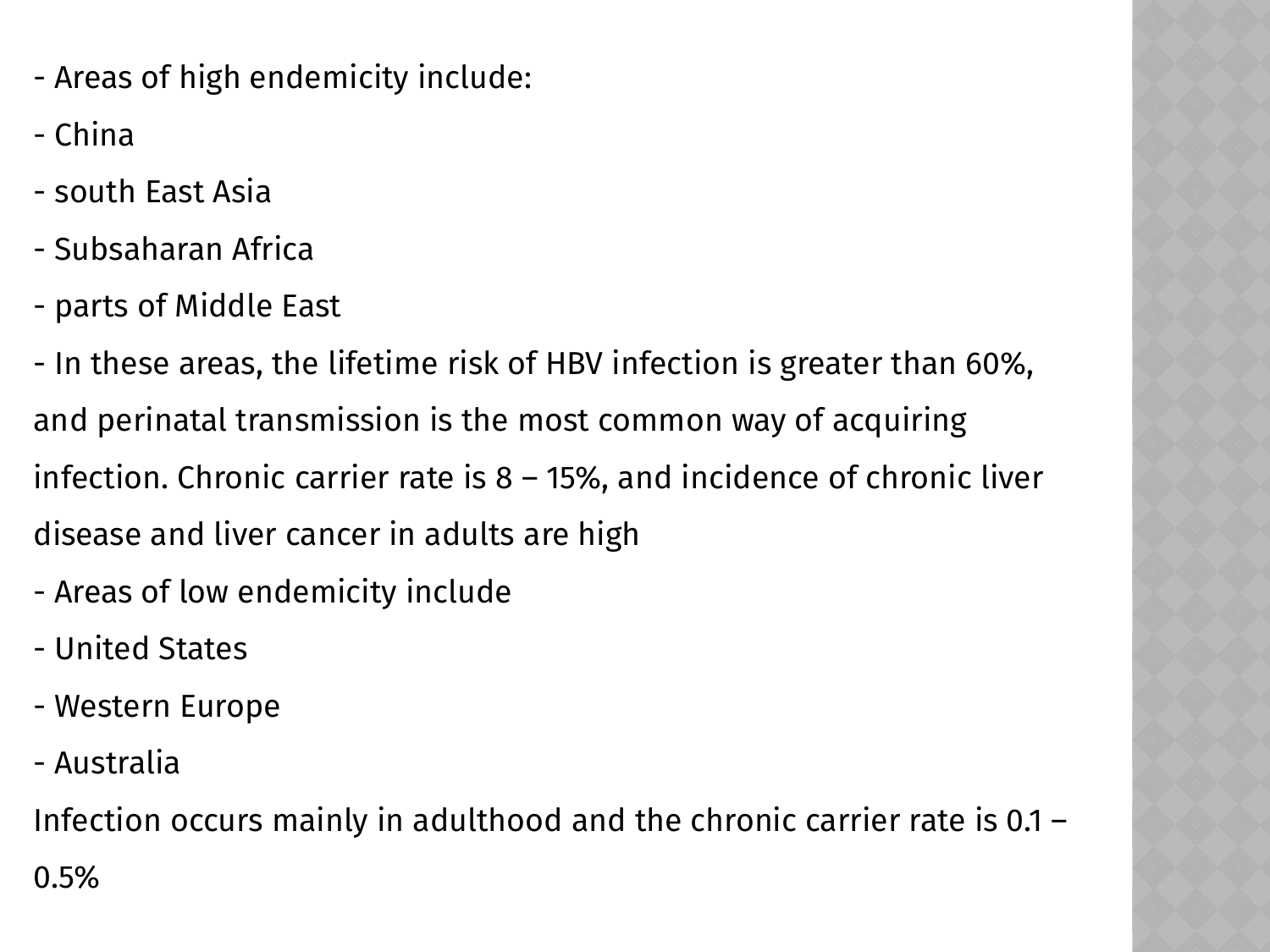

- Areas of high endemicity include:
- China
- south East Asia
- Subsaharan Africa
- parts of Middle East
- In these areas, the lifetime risk of HBV infection is greater than 60%, and perinatal transmission is the most common way of acquiring infection. Chronic carrier rate is 8 – 15%, and incidence of chronic liver disease and liver cancer in adults are high
- Areas of low endemicity include
- United States
- Western Europe
- Australia
Infection occurs mainly in adulthood and the chronic carrier rate is 0.1 – 0.5%